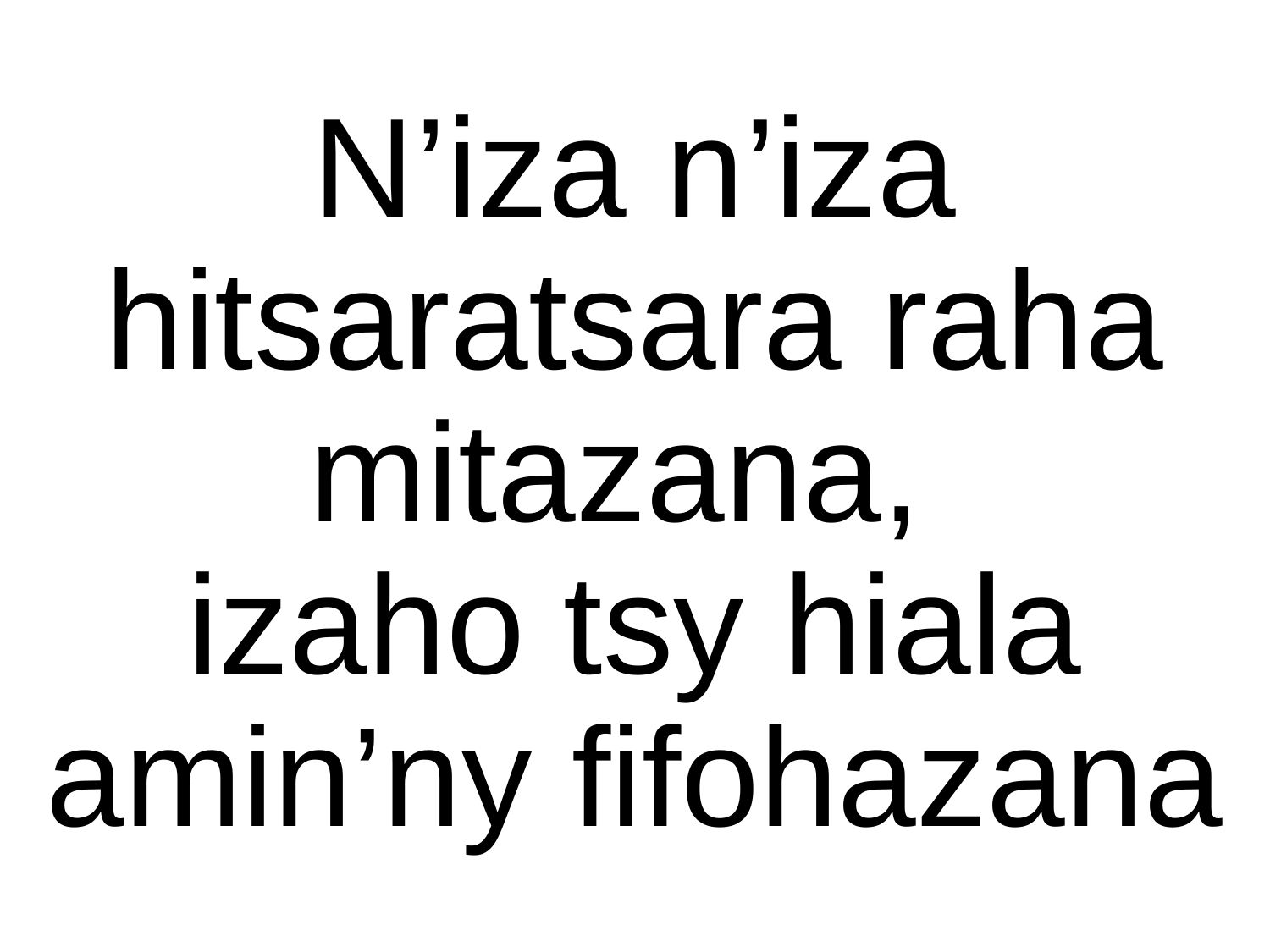

# N’iza n’iza hitsaratsara raha mitazana, izaho tsy hiala amin’ny fifohazana